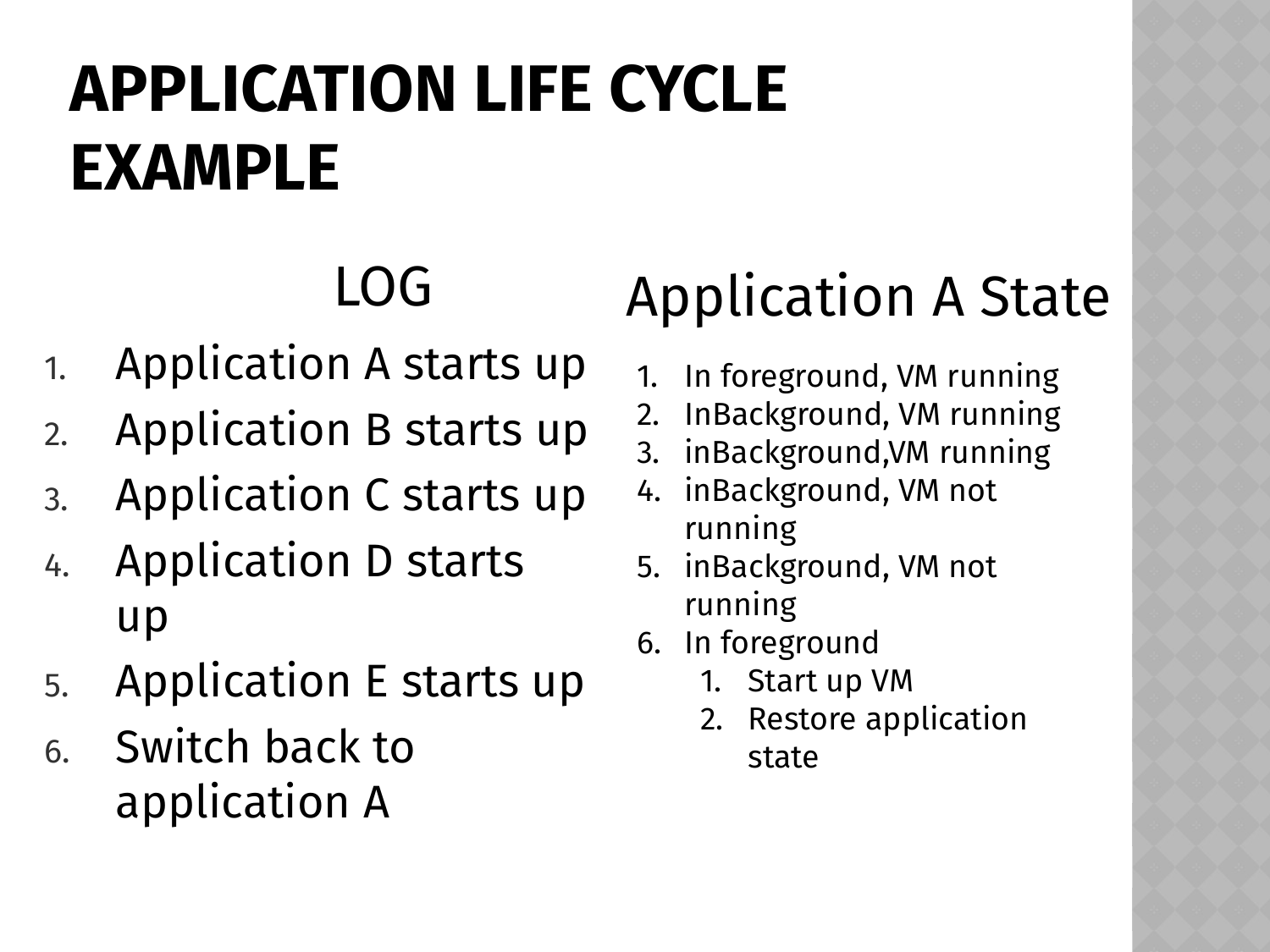

# Application life cycle Example
LOG
Application A State
Application A starts up
Application B starts up
Application C starts up
Application D starts up
Application E starts up
Switch back to application A

In foreground, VM running
InBackground, VM running
inBackground,VM running
inBackground, VM not running
inBackground, VM not running
In foreground
Start up VM
Restore application state